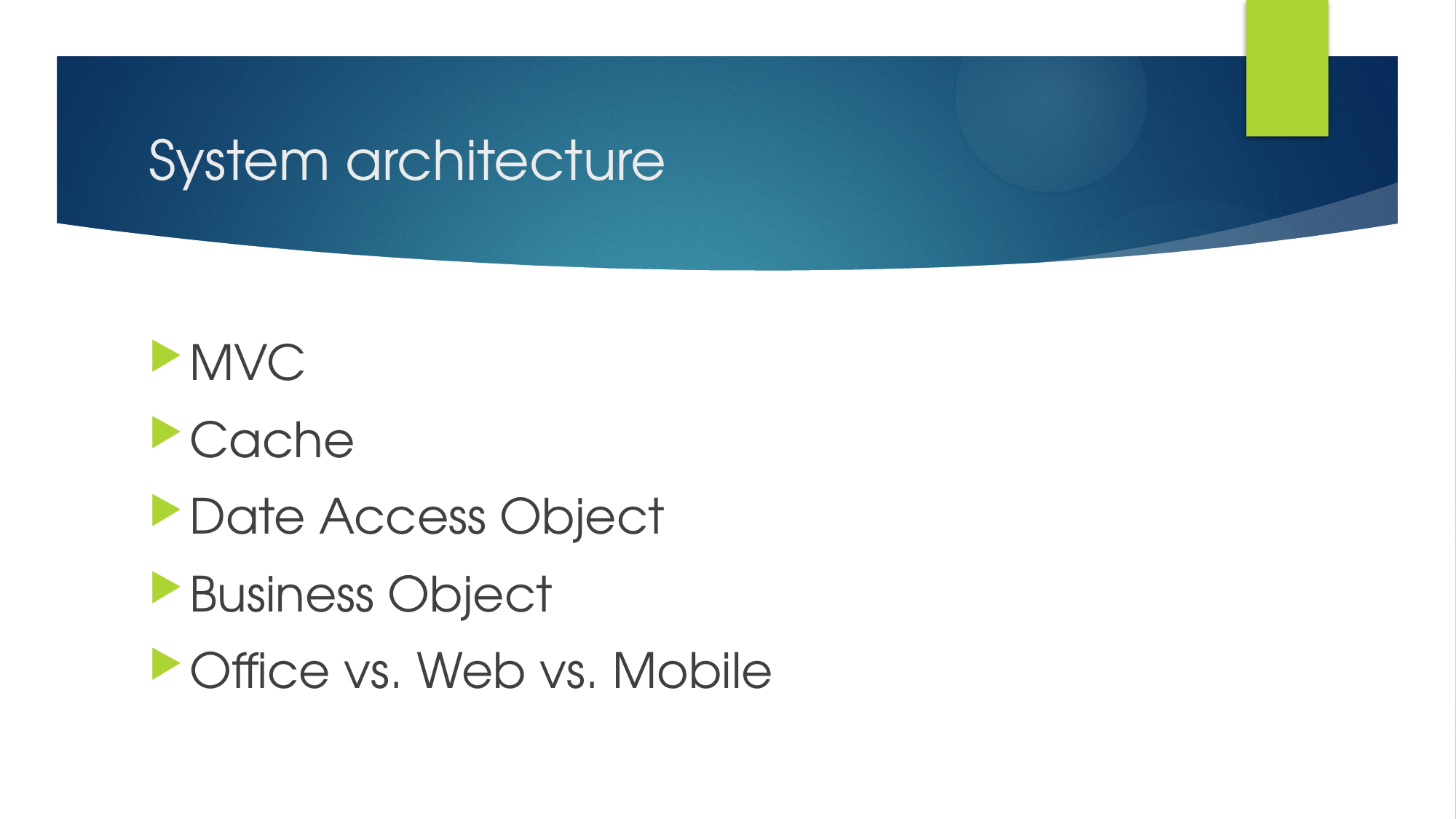

# System architecture
MVC
Cache
Date Access Object
Business Object
Office vs. Web vs. Mobile